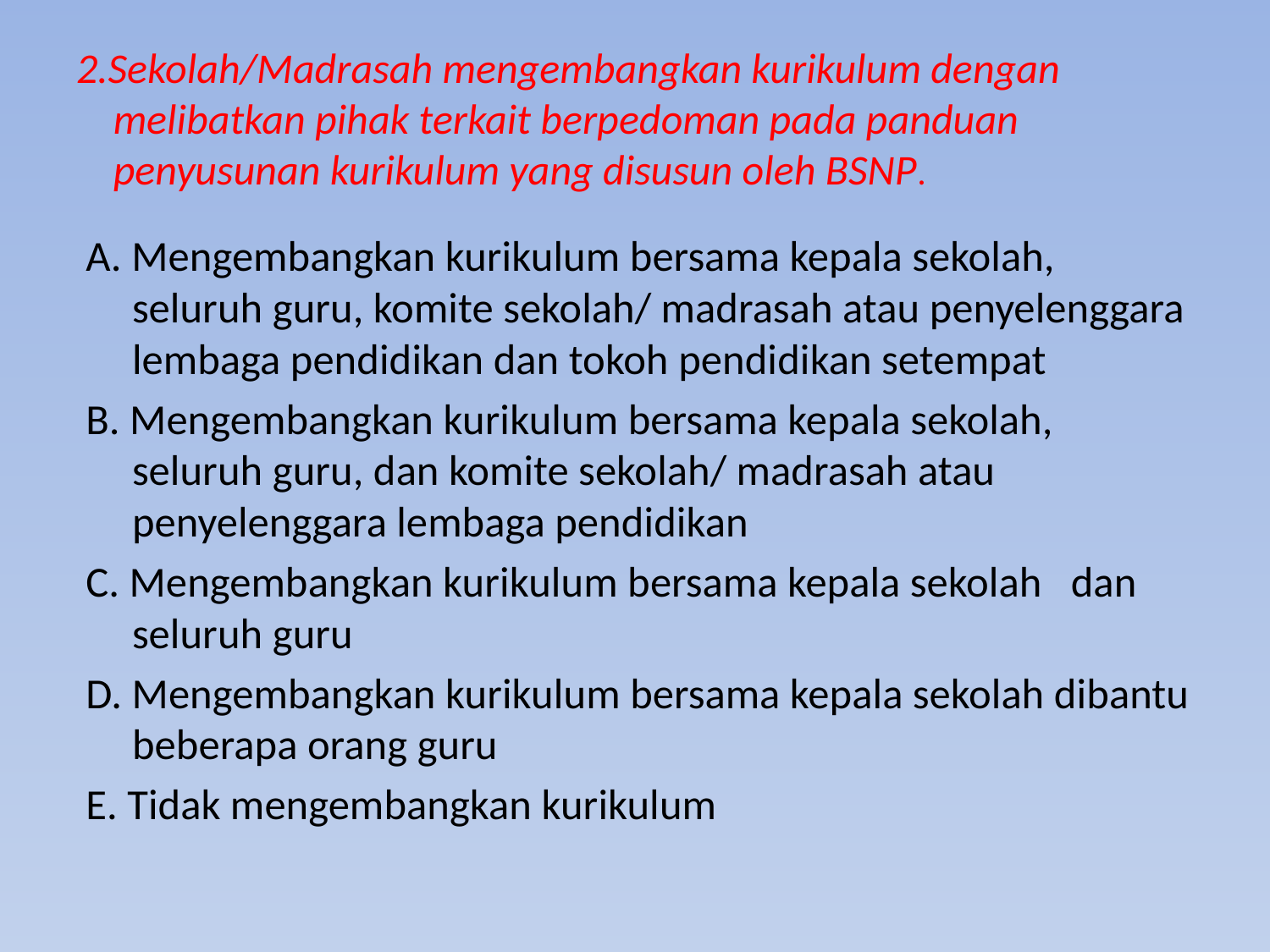

# 2.Sekolah/Madrasah mengembangkan kurikulum dengan melibatkan pihak terkait berpedoman pada panduan penyusunan kurikulum yang disusun oleh BSNP.
 A. Mengembangkan kurikulum bersama kepala sekolah, seluruh guru, komite sekolah/ madrasah atau penyelenggara lembaga pendidikan dan tokoh pendidikan setempat
 B. Mengembangkan kurikulum bersama kepala sekolah, seluruh guru, dan komite sekolah/ madrasah atau penyelenggara lembaga pendidikan
 C. Mengembangkan kurikulum bersama kepala sekolah   dan seluruh guru
 D. Mengembangkan kurikulum bersama kepala sekolah dibantu beberapa orang guru
 E. Tidak mengembangkan kurikulum